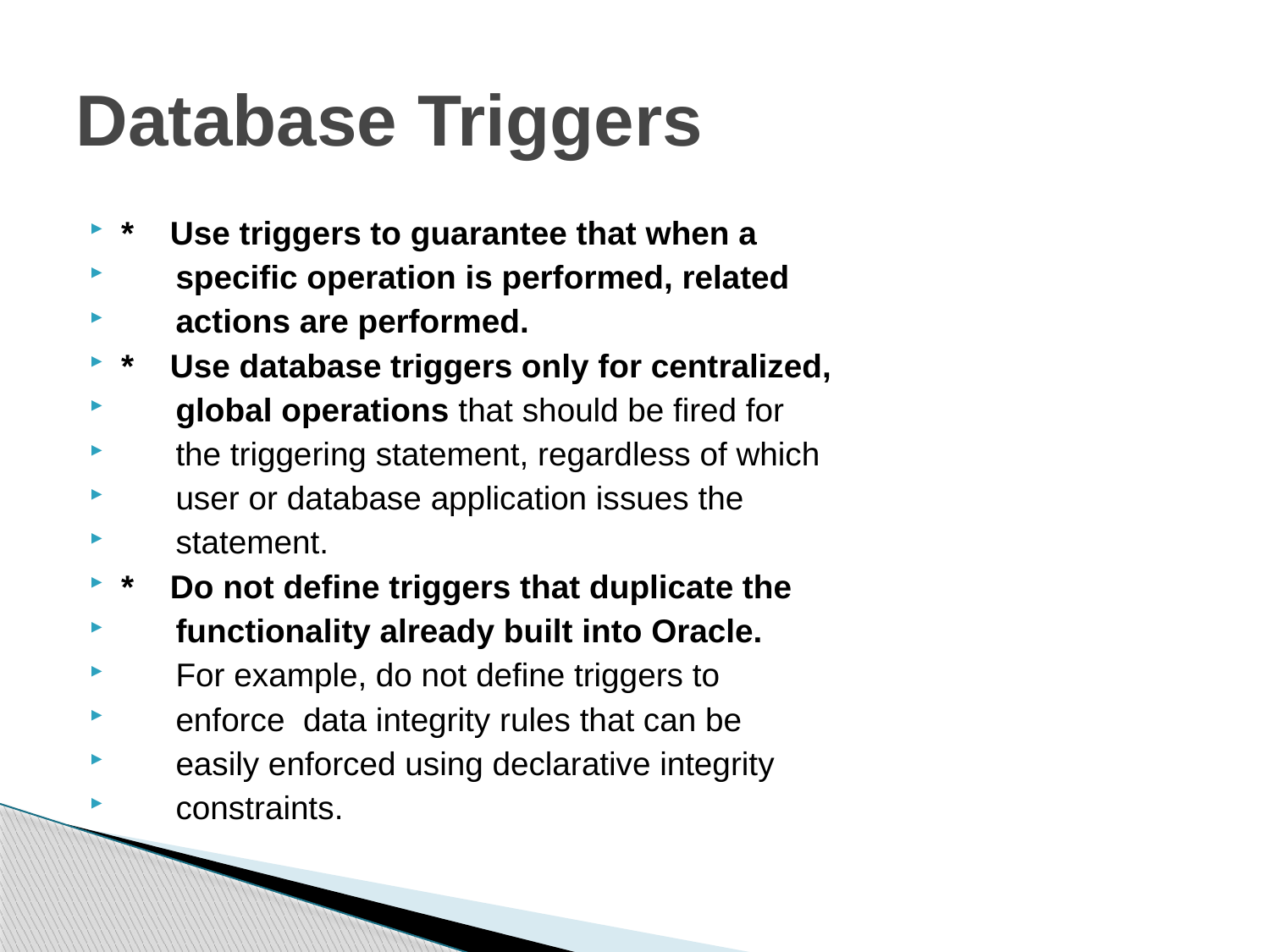

# Database Triggers
*    Use triggers to guarantee that when a
      specific operation is performed, related
      actions are performed.
*    Use database triggers only for centralized,
      global operations that should be fired for
      the triggering statement, regardless of which
      user or database application issues the
      statement.
*    Do not define triggers that duplicate the
      functionality already built into Oracle.
      For example, do not define triggers to
      enforce  data integrity rules that can be
      easily enforced using declarative integrity
      constraints.